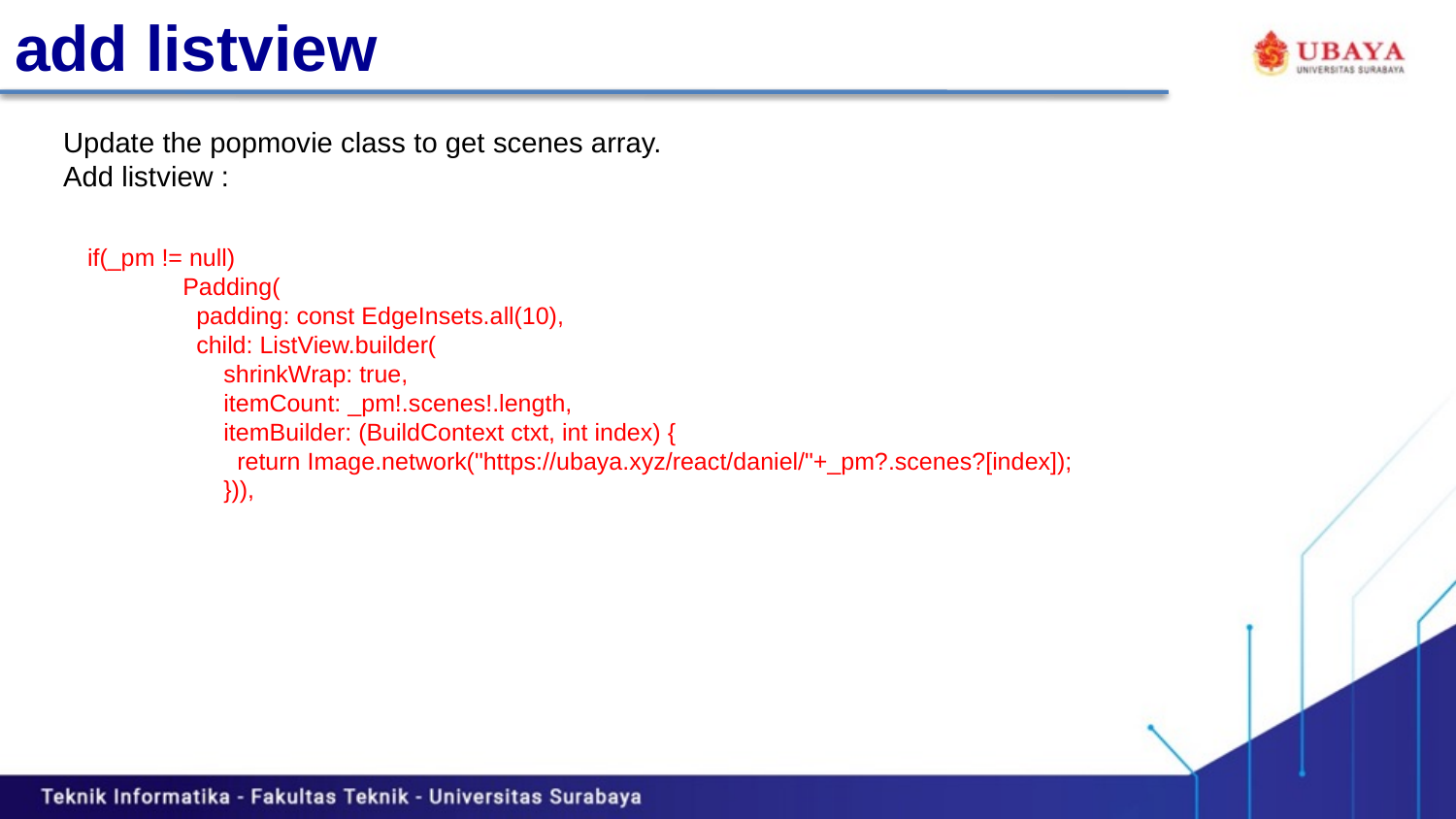

add listview

Update the popmovie class to get scenes array.
Add listview :

if(_pm != null)
              Padding(
                padding: const EdgeInsets.all(10),
                child: ListView.builder(
                    shrinkWrap: true,
                    itemCount: _pm!.scenes!.length,
                    itemBuilder: (BuildContext ctxt, int index) {
                      return Image.network("https://ubaya.xyz/react/daniel/"+_pm?.scenes?[index]);
                    })),